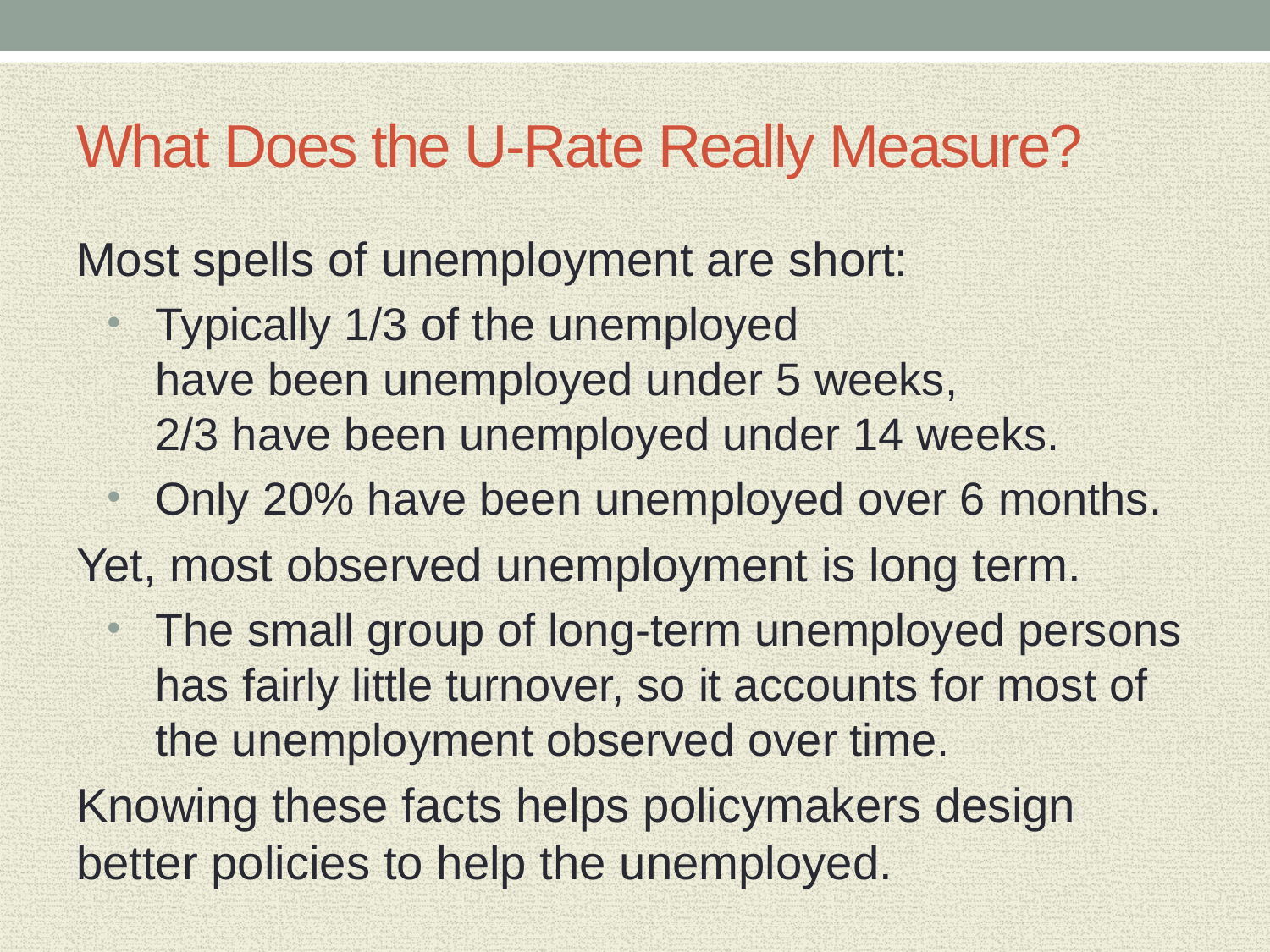

# What Does the U-Rate Really Measure?
Most spells of unemployment are short:
Typically 1/3 of the unemployed
have been unemployed under 5 weeks,
2/3 have been unemployed under 14 weeks.
Only 20% have been unemployed over 6 months.
Yet, most observed unemployment is long term.
The small group of long-term unemployed persons has fairly little turnover, so it accounts for most of the unemployment observed over time.
Knowing these facts helps policymakers design better policies to help the unemployed.